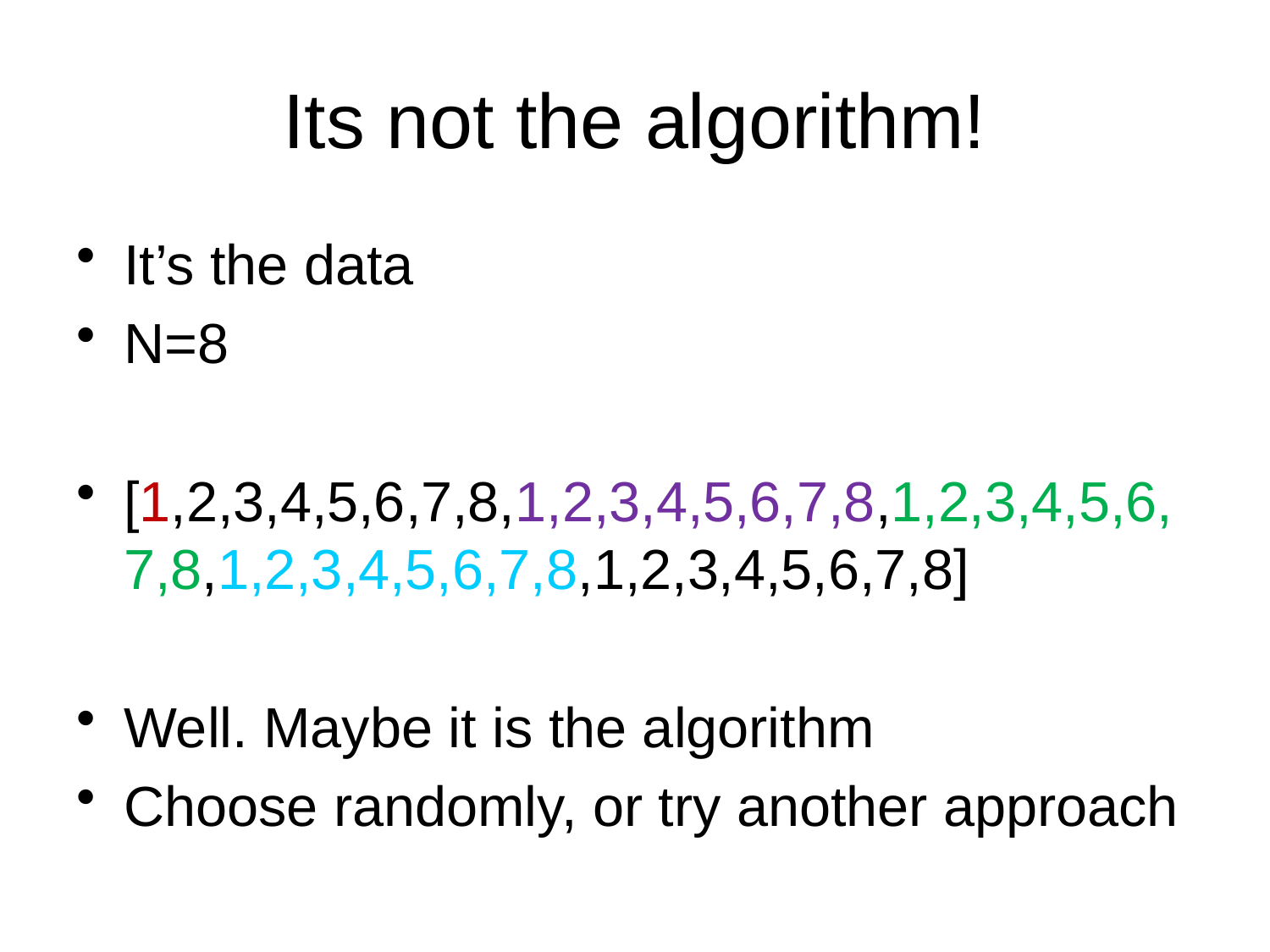

# Its not the algorithm!
It’s the data
N=8

[1,2,3,4,5,6,7,8,1,2,3,4,5,6,7,8,1,2,3,4,5,6,7,8,1,2,3,4,5,6,7,8,1,2,3,4,5,6,7,8]

Well. Maybe it is the algorithm
Choose randomly, or try another approach